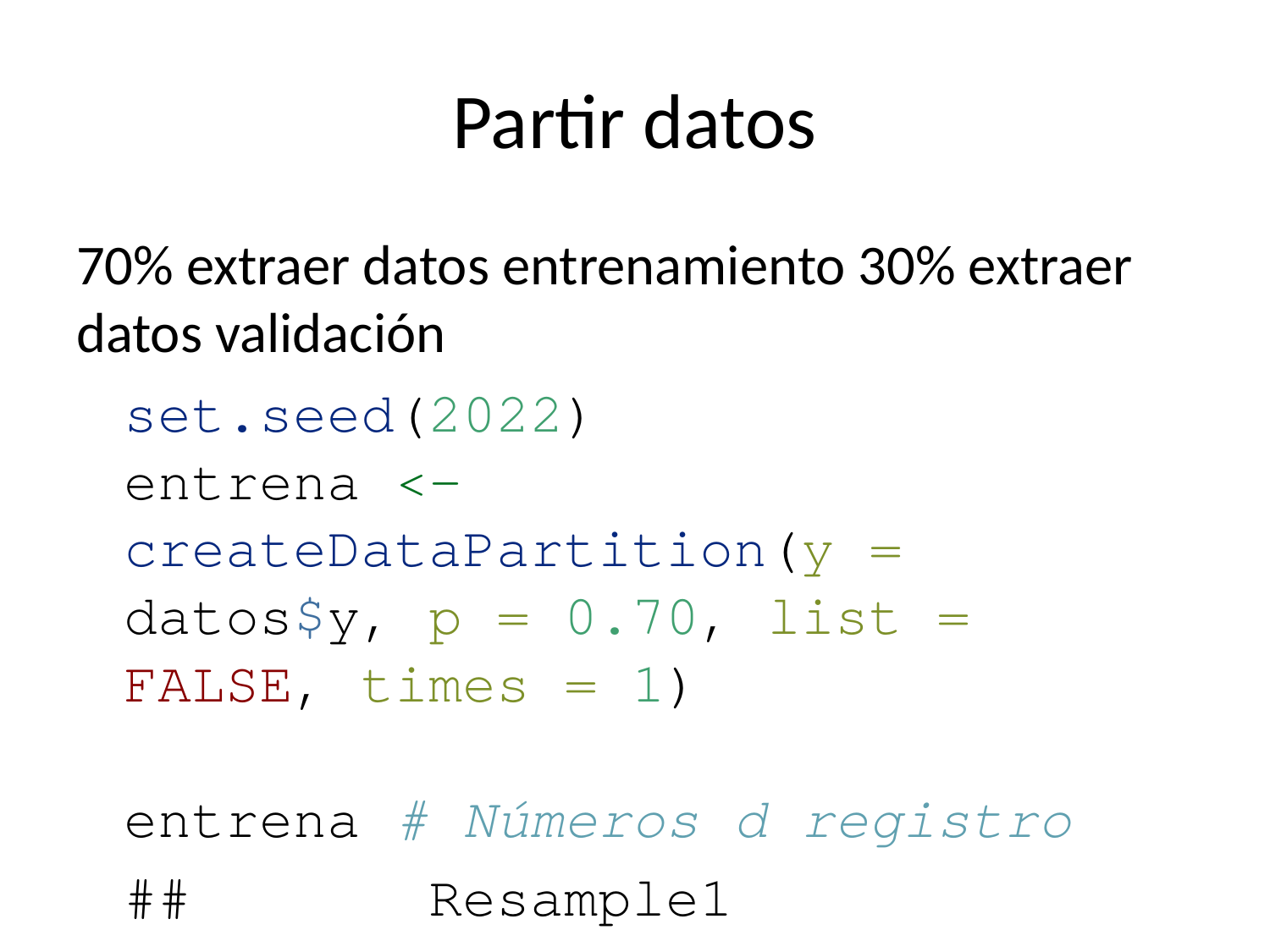

# Partir datos
70% extraer datos entrenamiento 30% extraer datos validación
set.seed(2022)
entrena <- createDataPartition(y = datos$y, p = 0.70, list = FALSE, times = 1)
entrena # Números d registro
##       Resample1
##  [1,]         2
##  [2,]         3
##  [3,]         4
##  [4,]         6
##  [5,]         8
##  [6,]         9
##  [7,]        10
##  [8,]        11
##  [9,]        12
## [10,]        13
## [11,]        14
## [12,]        15
# Datos entrenamiento datos.entrenamiento <- datos[entrena, ]  # [renglones, columna] # Datos validación datos.validacion <- datos[-entrena, ] #datos